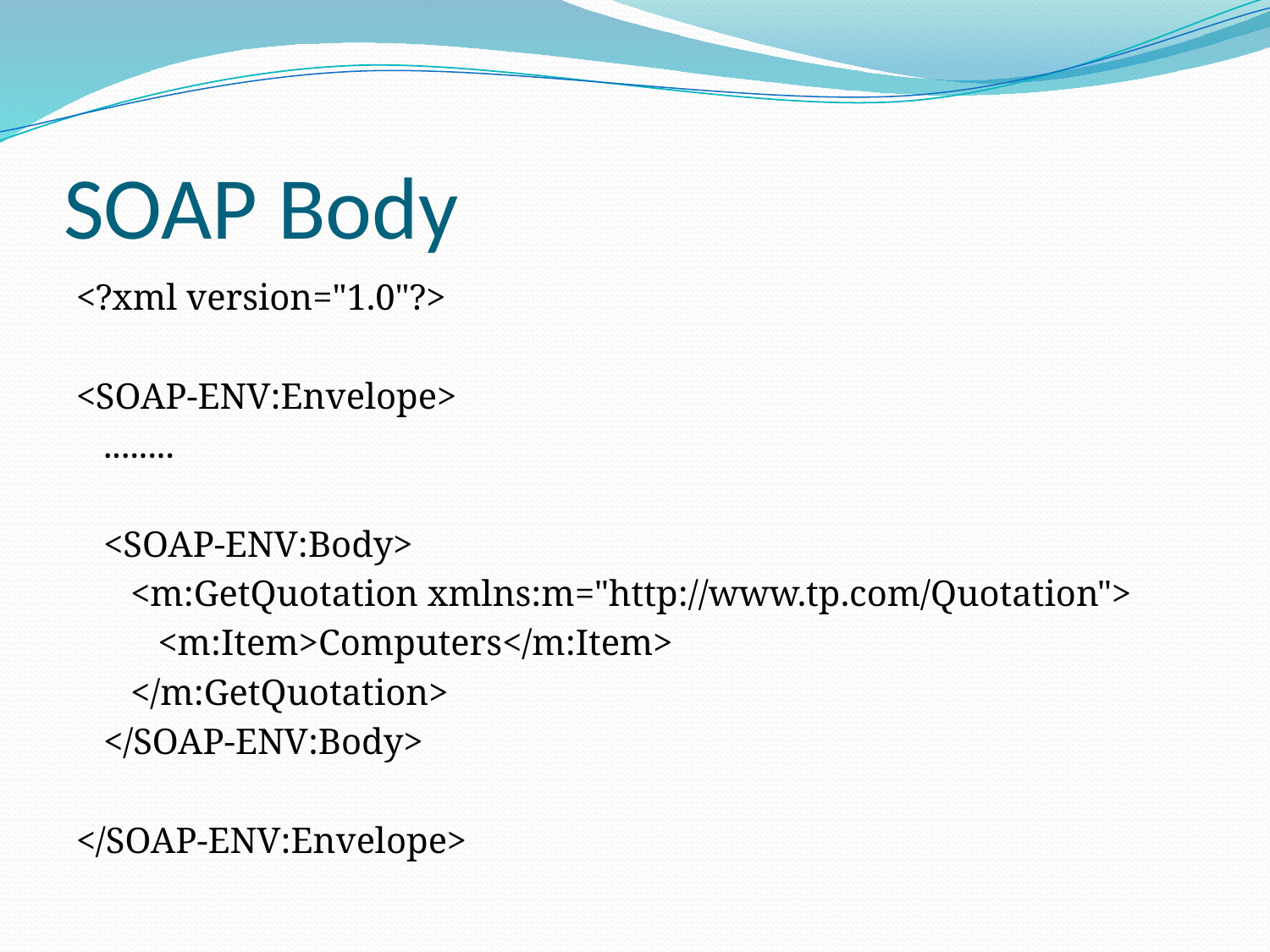

# SOAP Body
<?xml version="1.0"?>

<SOAP-ENV:Envelope>
   ........

   <SOAP-ENV:Body>
      <m:GetQuotation xmlns:m="http://www.tp.com/Quotation">
         <m:Item>Computers</m:Item>
      </m:GetQuotation>
   </SOAP-ENV:Body>

</SOAP-ENV:Envelope>